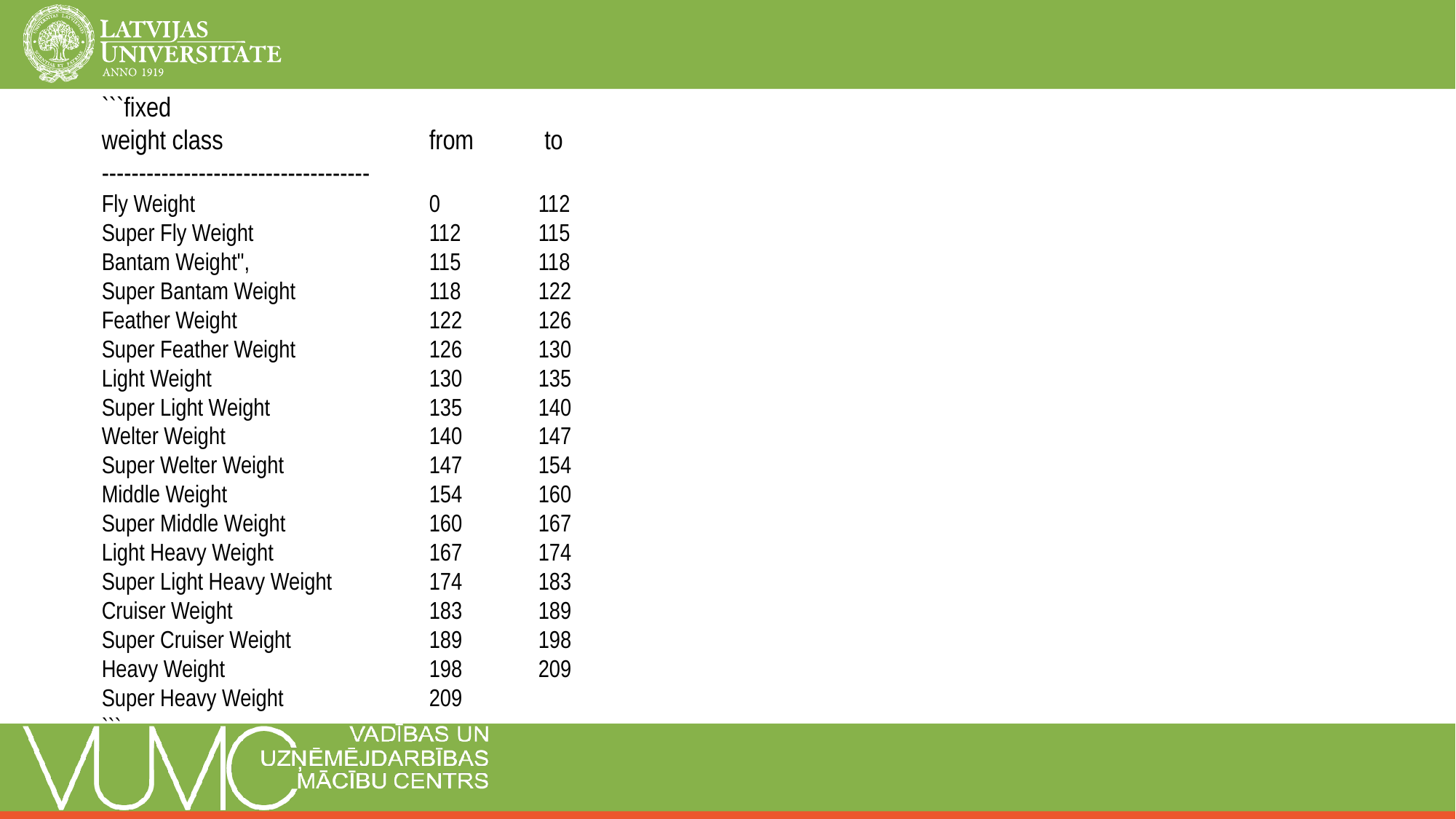

```fixed
weight class              		from   	 to
------------------------------------
Fly Weight                   		0   	112
Super Fly Weight           		112   	115
Bantam Weight",            		115   	118
Super Bantam Weight        	118   	122
Feather Weight             		122   	126
Super Feather Weight       	126   	130
Light Weight               		130   	135
Super Light Weight         		135   	140
Welter Weight              		140   	147
Super Welter Weight        	147   	154
Middle Weight              		154   	160
Super Middle Weight        	160   	167
Light Heavy Weight         	167   	174
Super Light Heavy Weight   	174   	183
Cruiser Weight             		183   	189
Super Cruiser Weight       	189   	198
Heavy Weight               		198   	209
Super Heavy Weight         	209
```